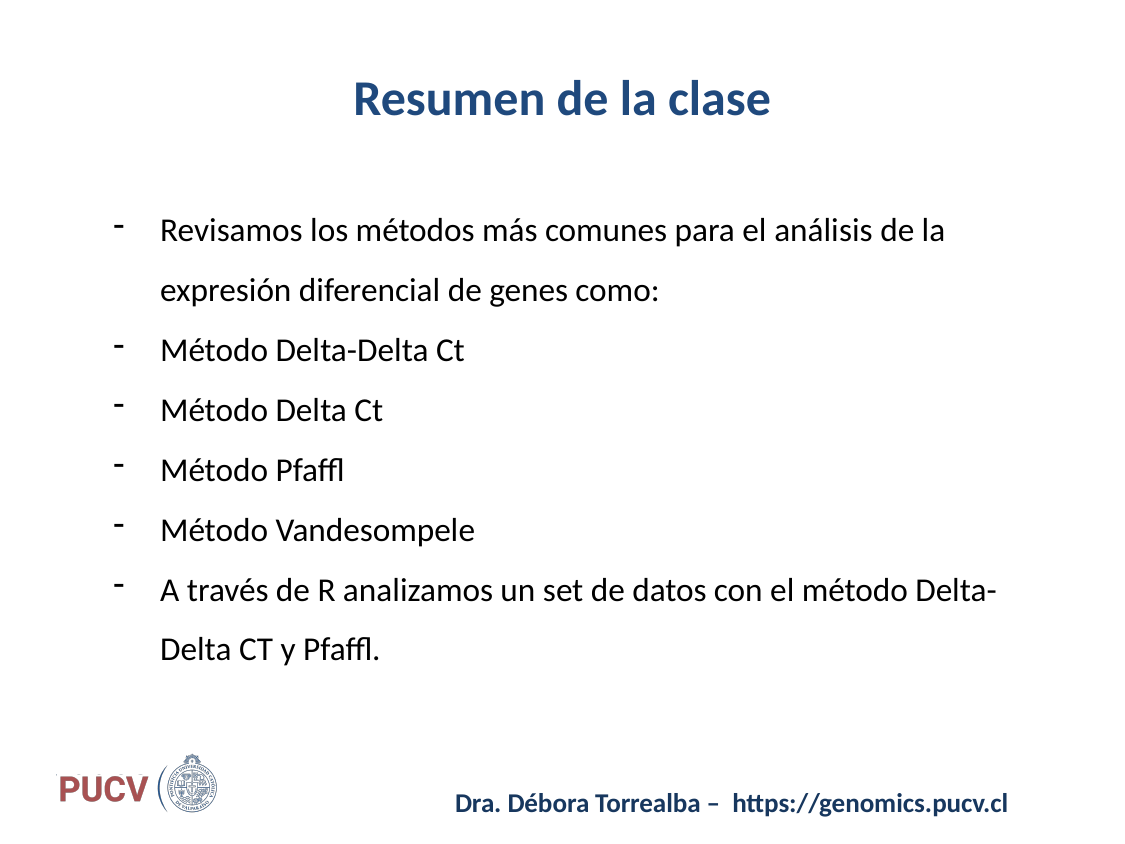

# Resumen de la clase
Revisamos los métodos más comunes para el análisis de la expresión diferencial de genes como:
Método Delta-Delta Ct
Método Delta Ct
Método Pfaffl
Método Vandesompele
A través de R analizamos un set de datos con el método Delta-Delta CT y Pfaffl.